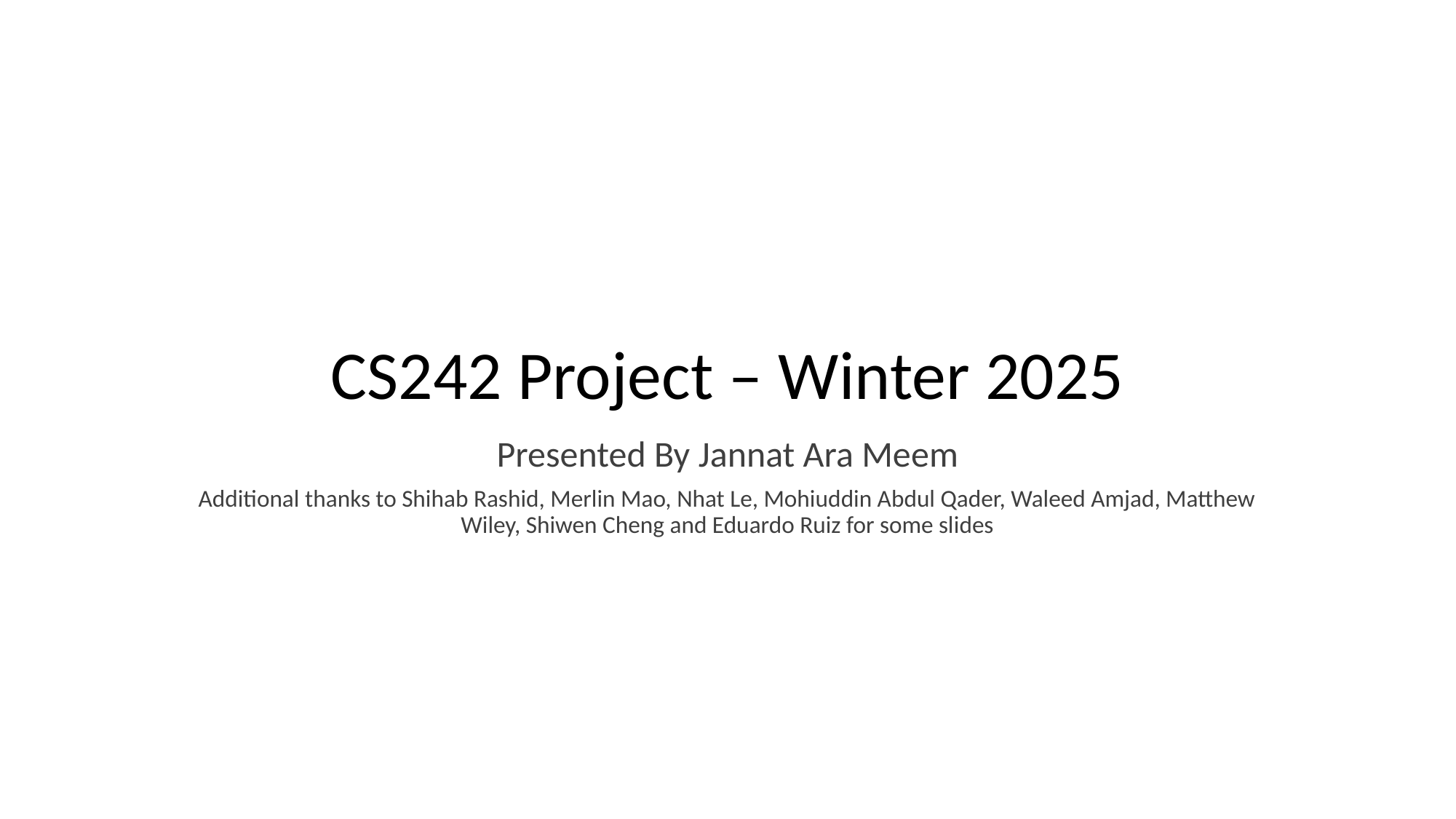

# CS242 Project – Winter 2025
Presented By Jannat Ara Meem
Additional thanks to Shihab Rashid, Merlin Mao, Nhat Le, Mohiuddin Abdul Qader, Waleed Amjad, Matthew Wiley, Shiwen Cheng and Eduardo Ruiz for some slides